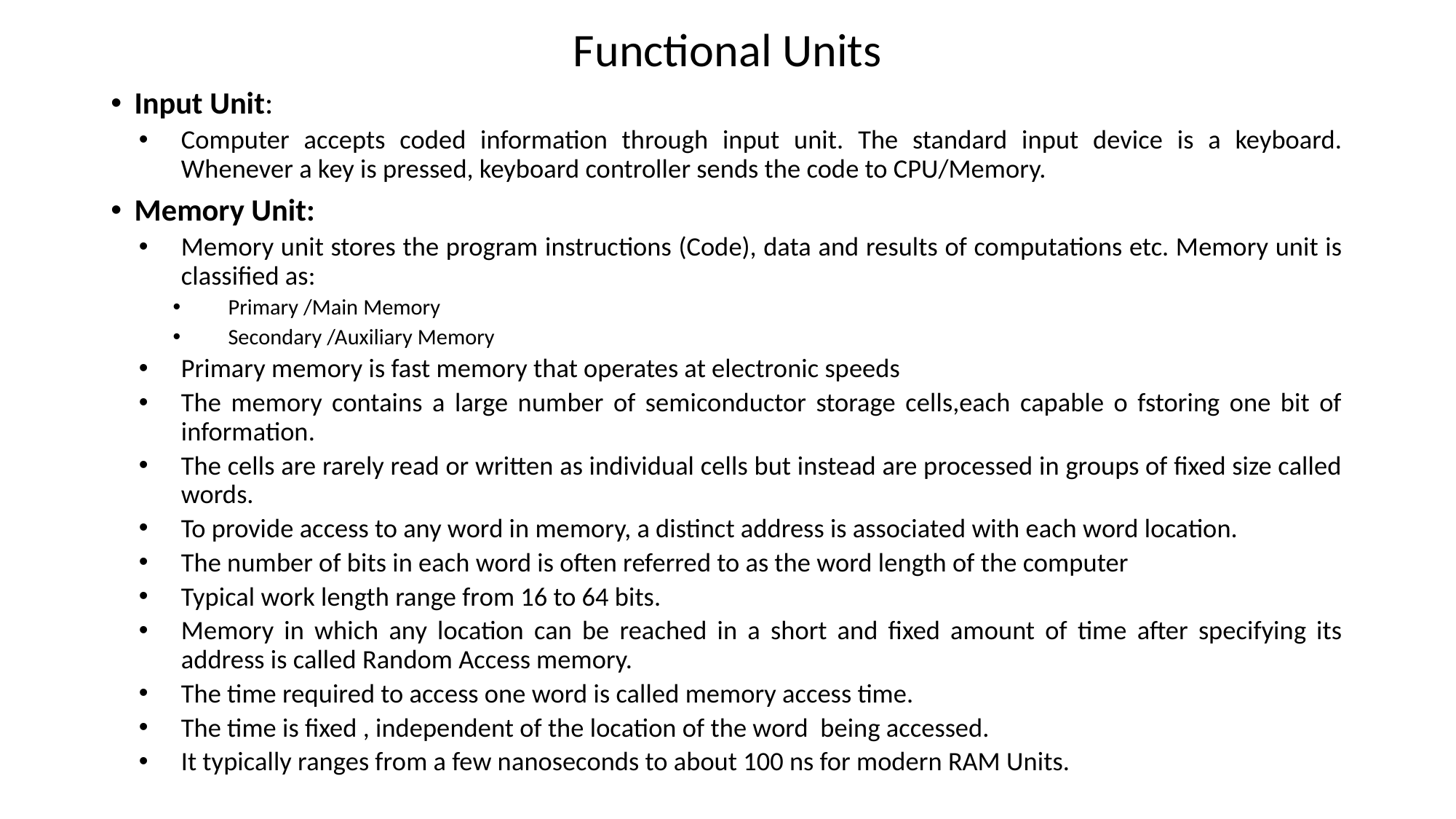

# Functional Units
Input Unit:
Computer accepts coded information through input unit. The standard input device is a keyboard. Whenever a key is pressed, keyboard controller sends the code to CPU/Memory.
Memory Unit:
Memory unit stores the program instructions (Code), data and results of computations etc. Memory unit is classified as:
Primary /Main Memory
Secondary /Auxiliary Memory
Primary memory is fast memory that operates at electronic speeds
The memory contains a large number of semiconductor storage cells,each capable o fstoring one bit of information.
The cells are rarely read or written as individual cells but instead are processed in groups of fixed size called words.
To provide access to any word in memory, a distinct address is associated with each word location.
The number of bits in each word is often referred to as the word length of the computer
Typical work length range from 16 to 64 bits.
Memory in which any location can be reached in a short and fixed amount of time after specifying its address is called Random Access memory.
The time required to access one word is called memory access time.
The time is fixed , independent of the location of the word  being accessed.
It typically ranges from a few nanoseconds to about 100 ns for modern RAM Units.